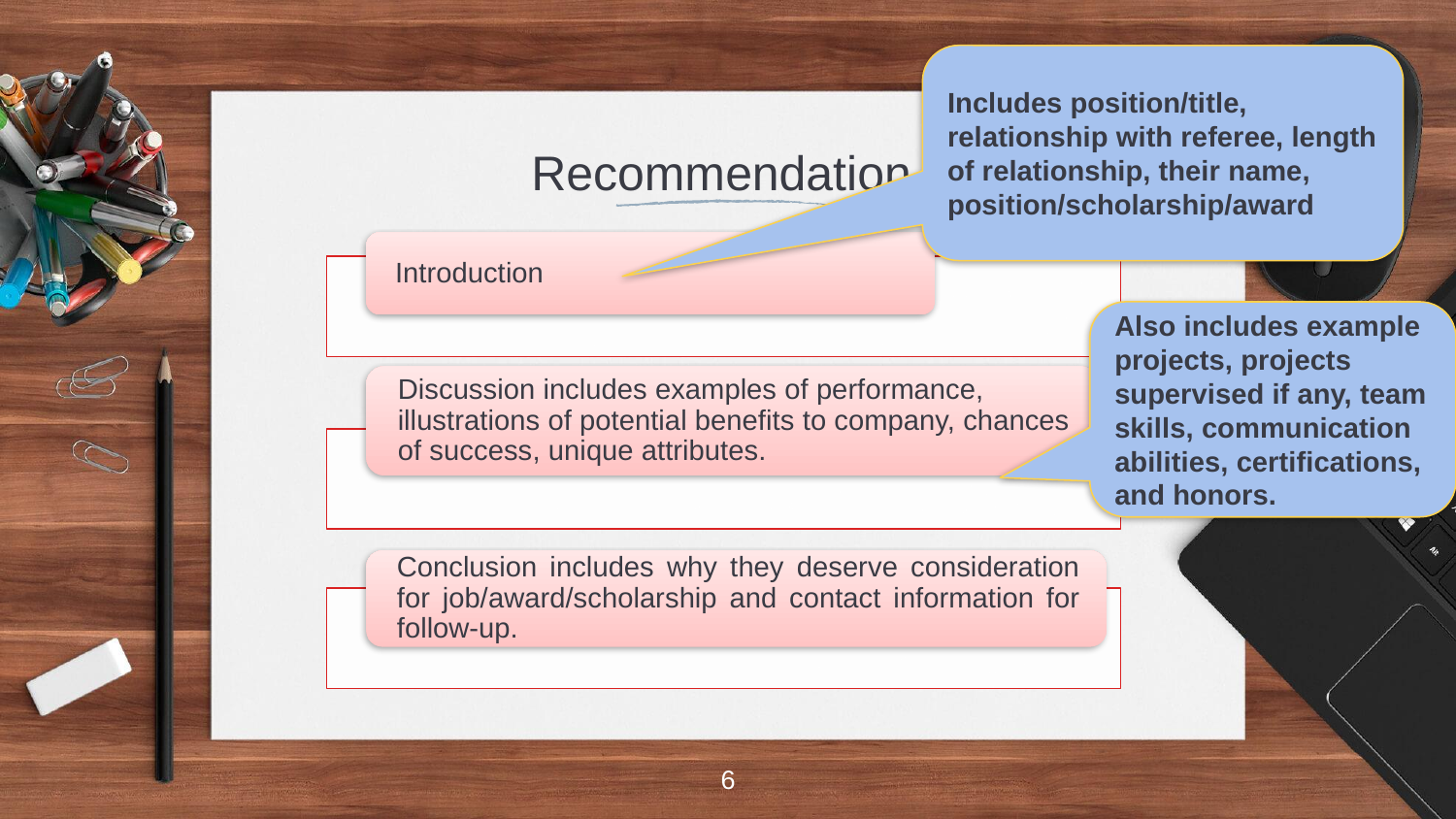

Includes position/title, relationship with referee, length of relationship, their name, position/scholarship/award
# Recommendation
Introduction
Discussion includes examples of performance, illustrations of potential benefits to company, chances of success, unique attributes.
Conclusion includes why they deserve consideration for job/award/scholarship and contact information for follow-up.
Also includes example projects, projects supervised if any, team skills, communication abilities, certifications, and honors.
6